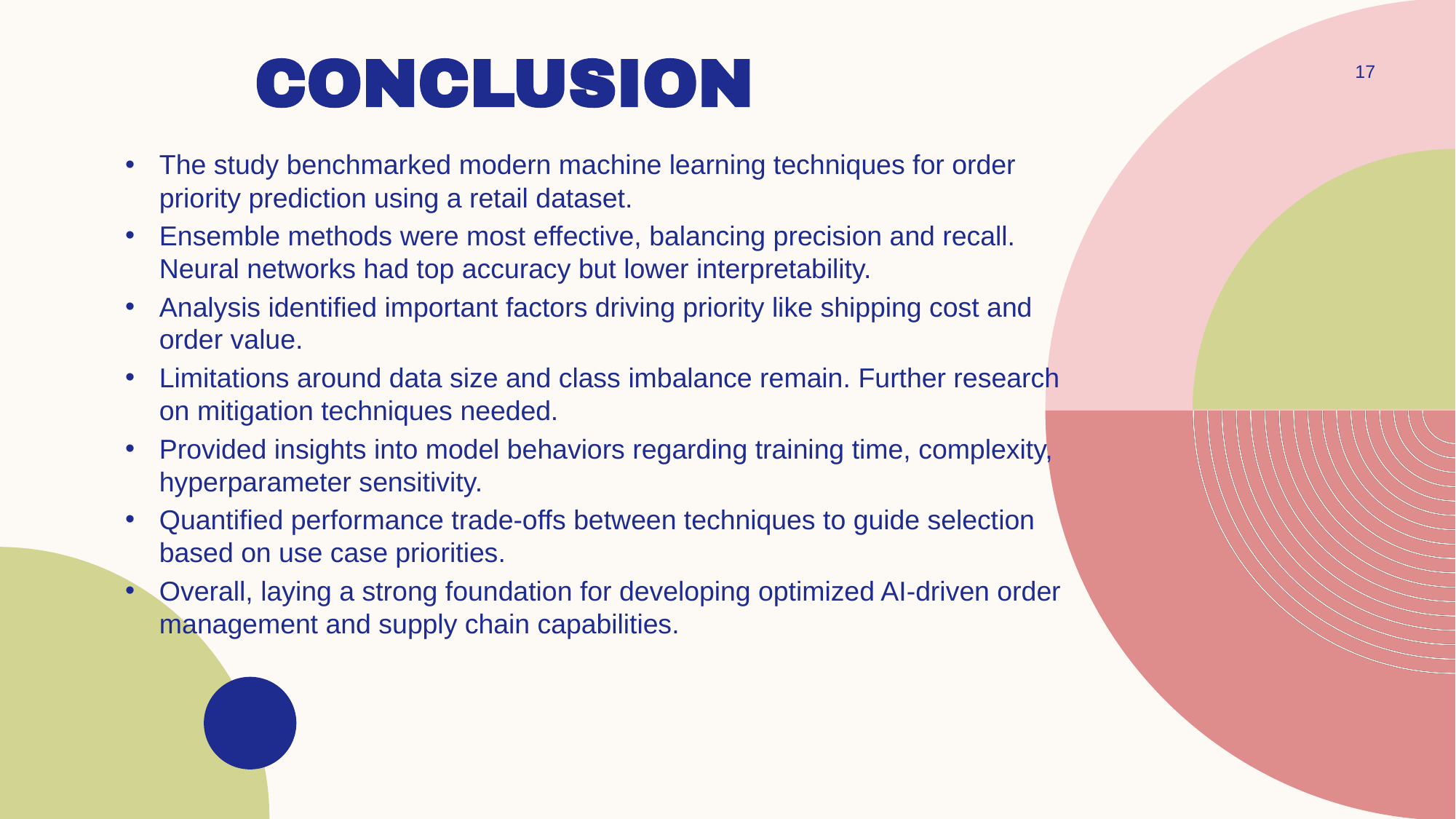

# conclusion
17
The study benchmarked modern machine learning techniques for order priority prediction using a retail dataset.
Ensemble methods were most effective, balancing precision and recall. Neural networks had top accuracy but lower interpretability.
Analysis identified important factors driving priority like shipping cost and order value.
Limitations around data size and class imbalance remain. Further research on mitigation techniques needed.
Provided insights into model behaviors regarding training time, complexity, hyperparameter sensitivity.
Quantified performance trade-offs between techniques to guide selection based on use case priorities.
Overall, laying a strong foundation for developing optimized AI-driven order management and supply chain capabilities.